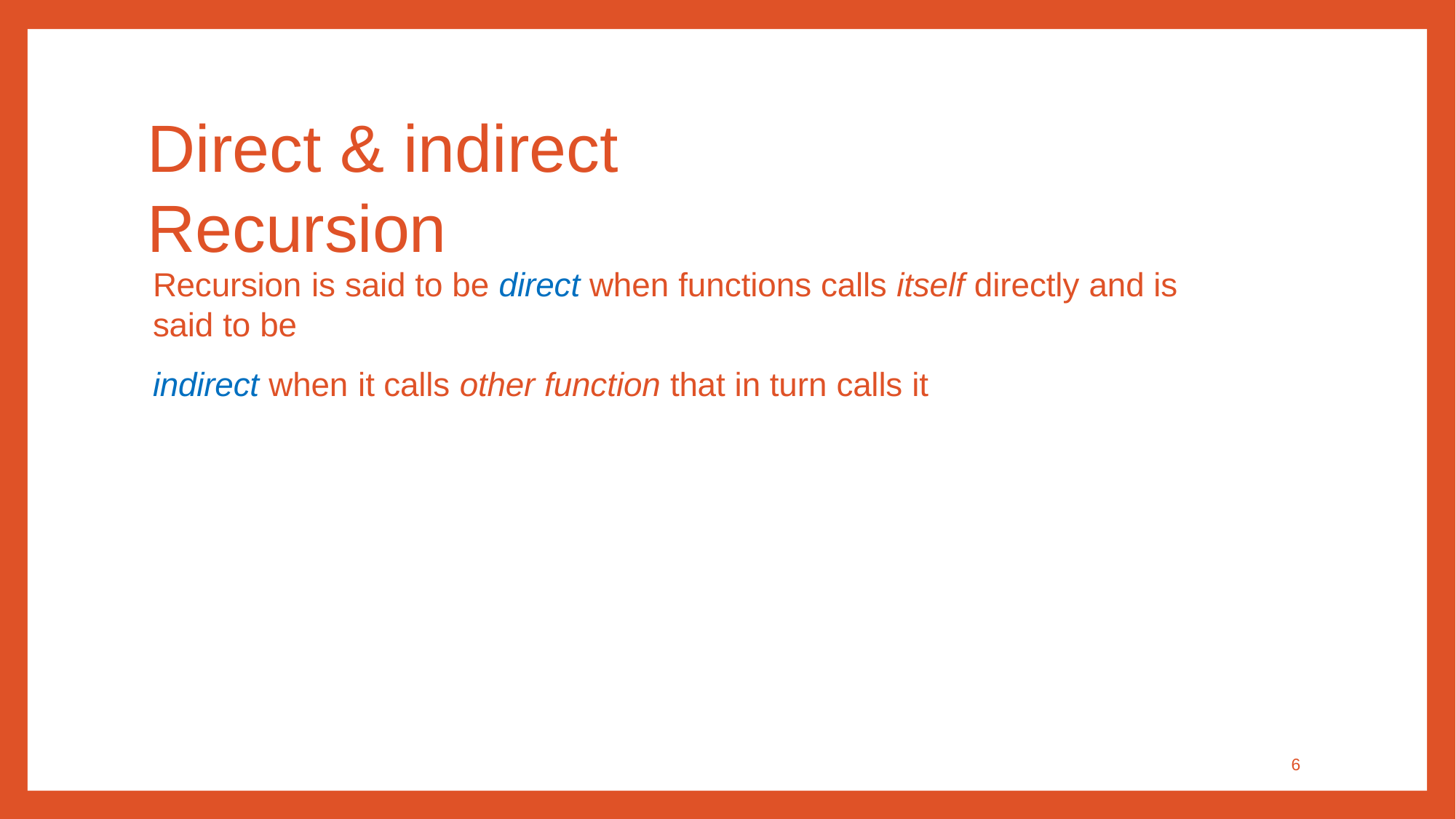

# Direct & indirect Recursion
Recursion is said to be direct when functions calls itself directly and is said to be
indirect when it calls other function that in turn calls it
6